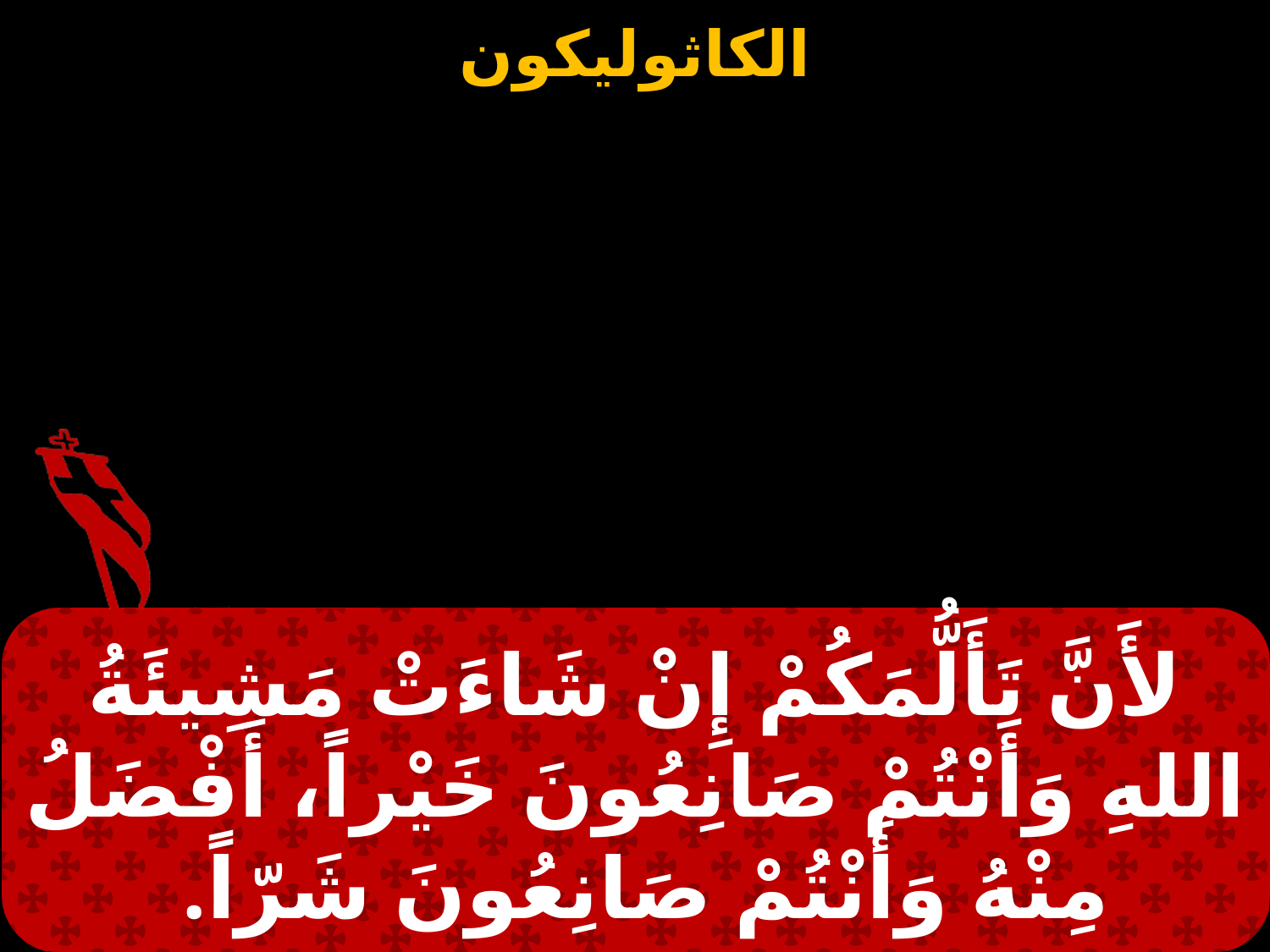

لأَنَّ تَأَلُّمَكُمْ إِنْ شَاءَتْ مَشِيئَةُ اللهِ وَأَنْتُمْ صَانِعُونَ خَيْراً، أَفْضَلُ مِنْهُ وَأَنْتُمْ صَانِعُونَ شَرّاً.